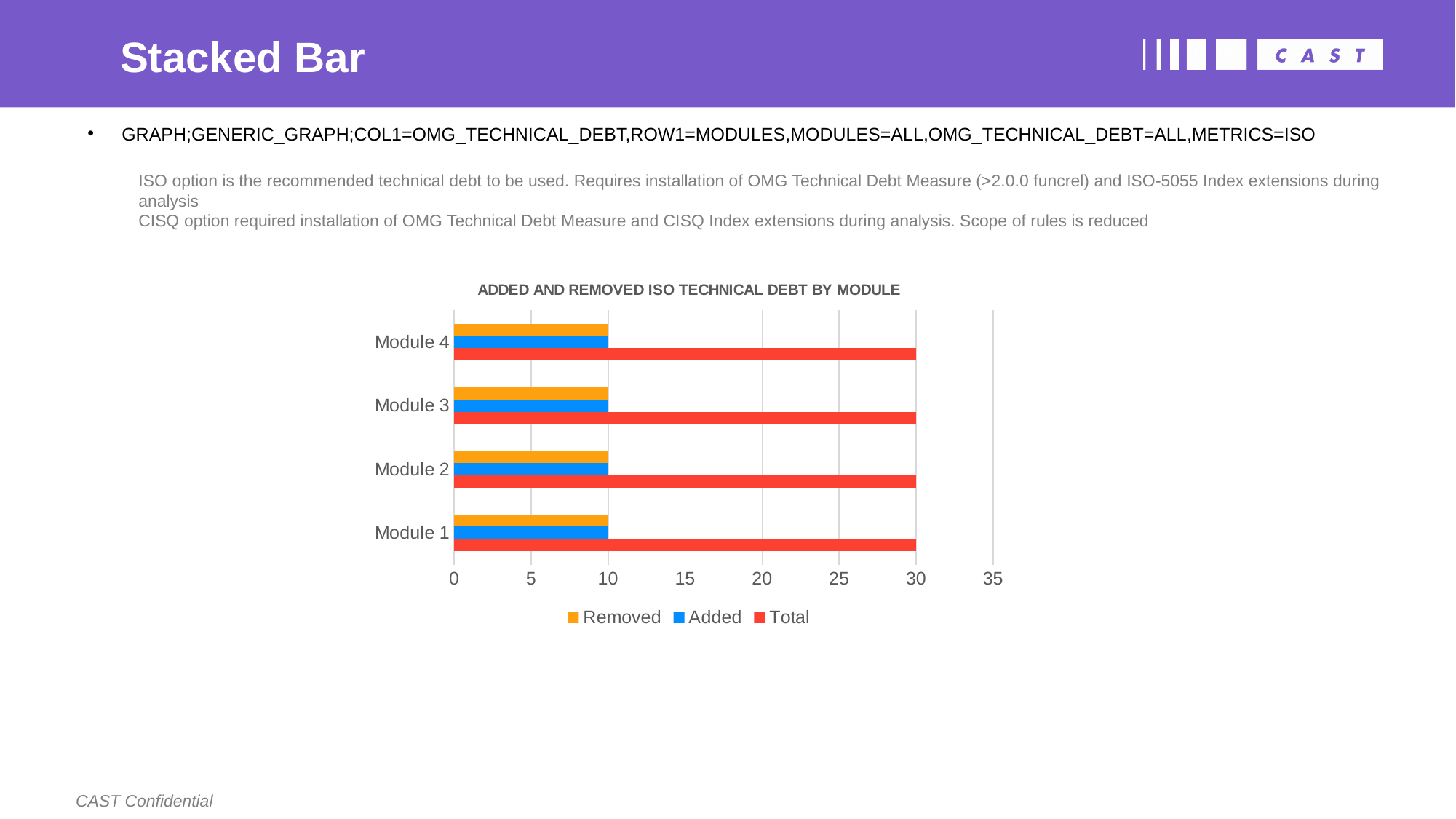

# Stacked Bar
GRAPH;GENERIC_GRAPH;COL1=OMG_TECHNICAL_DEBT,ROW1=MODULES,MODULES=ALL,OMG_TECHNICAL_DEBT=ALL,METRICS=ISO
ISO option is the recommended technical debt to be used. Requires installation of OMG Technical Debt Measure (>2.0.0 funcrel) and ISO-5055 Index extensions during analysis
CISQ option required installation of OMG Technical Debt Measure and CISQ Index extensions during analysis. Scope of rules is reduced

### Chart: ADDED AND REMOVED ISO TECHNICAL DEBT BY MODULE

| Category | Total | Added | Removed |
|---|---|---|---|
| Module 1 | 30.0 | 10.0 | 10.0 |
| Module 2 | 30.0 | 10.0 | 10.0 |
| Module 3 | 30.0 | 10.0 | 10.0 |
| Module 4 | 30.0 | 10.0 | 10.0 |